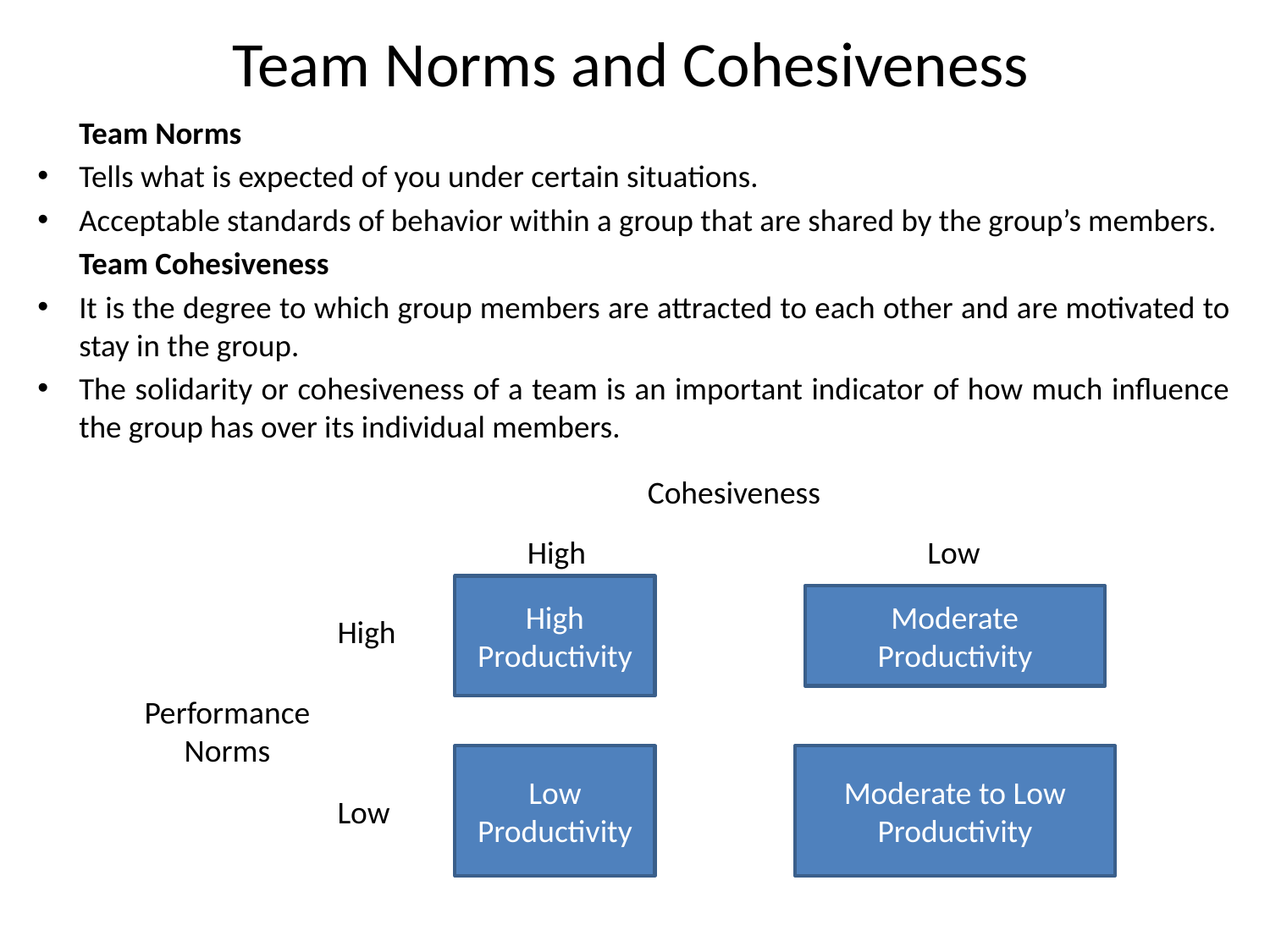

# Team Norms and Cohesiveness
	Team Norms
Tells what is expected of you under certain situations.
Acceptable standards of behavior within a group that are shared by the group’s members.
	Team Cohesiveness
It is the degree to which group members are attracted to each other and are motivated to stay in the group.
The solidarity or cohesiveness of a team is an important indicator of how much influence the group has over its individual members.
Cohesiveness
High
Low
High Productivity
Moderate Productivity
High
Performance Norms
Low Productivity
Moderate to Low Productivity
Low